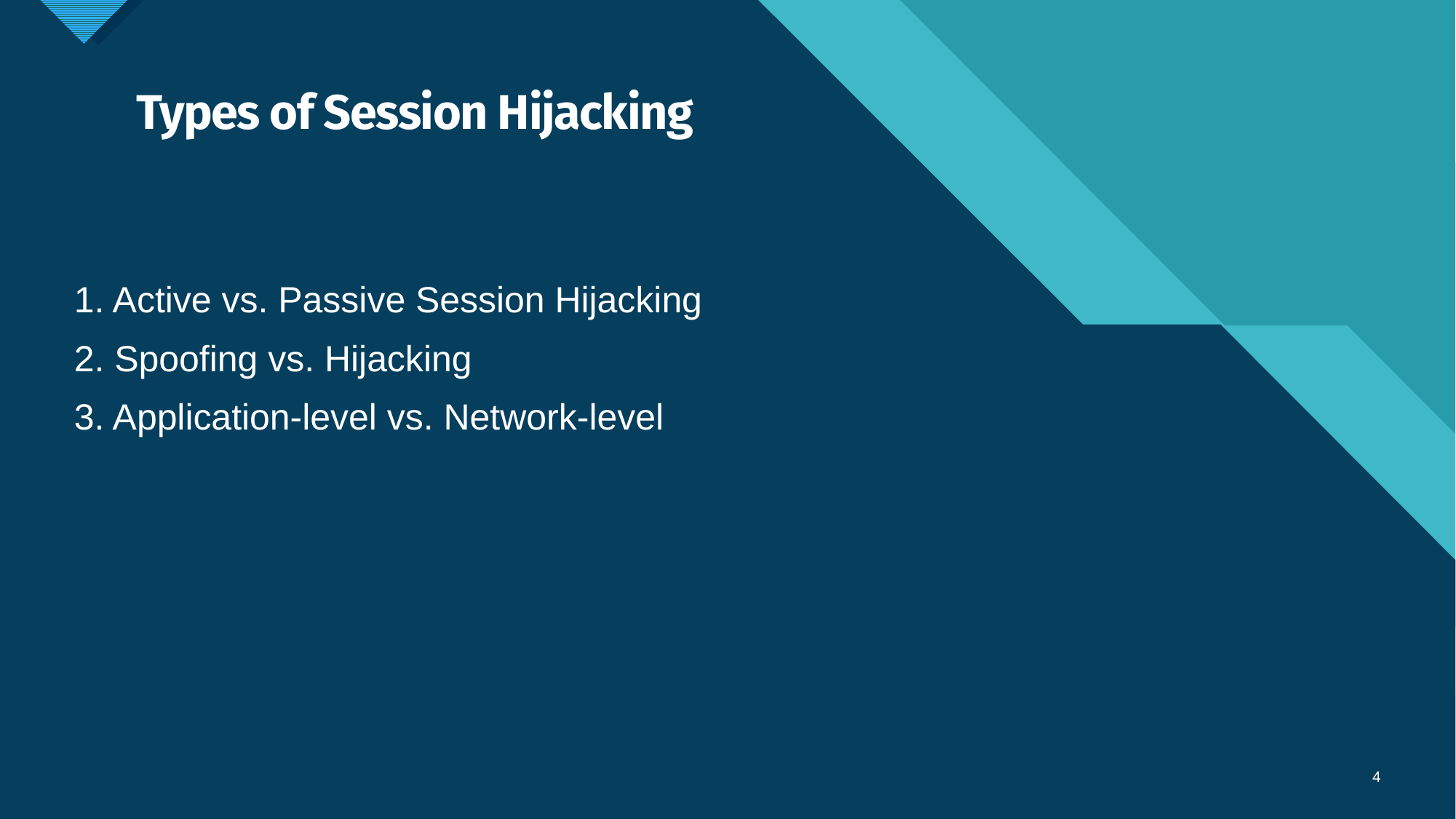

# Types of Session Hijacking
 1. Active vs. Passive Session Hijacking
 2. Spoofing vs. Hijacking
 3. Application-level vs. Network-level

4